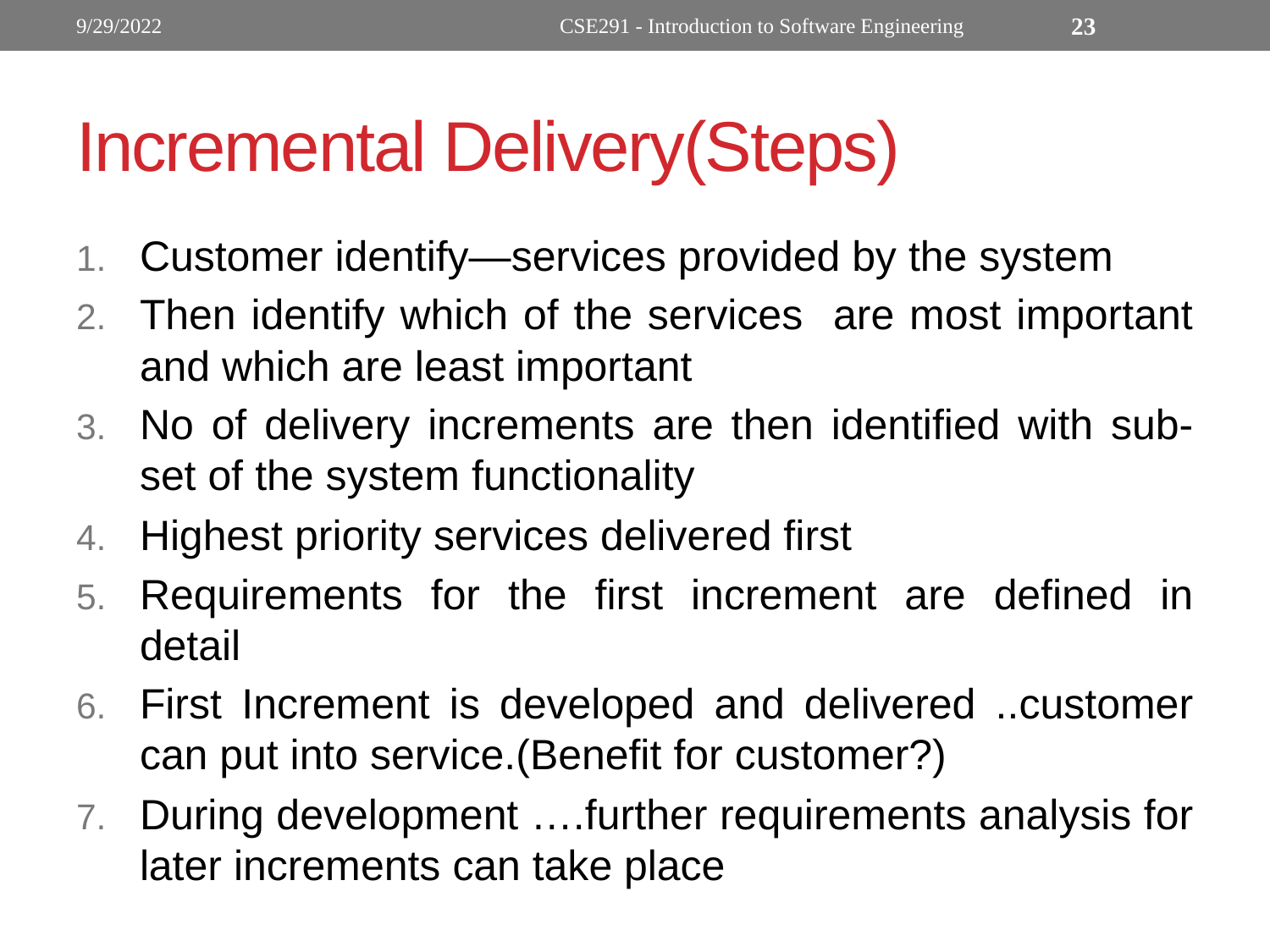

9/29/2022
CSE291 - Introduction to Software Engineering
23
# Incremental Delivery(Steps)
Customer identify—services provided by the system
Then identify which of the services  are most important and which are least important
No of delivery increments are then identified with sub-set of the system functionality
Highest priority services delivered first
Requirements for the first increment are defined in detail
First Increment is developed and delivered ..customer can put into service.(Benefit for customer?)
During development ….further requirements analysis for later increments can take place